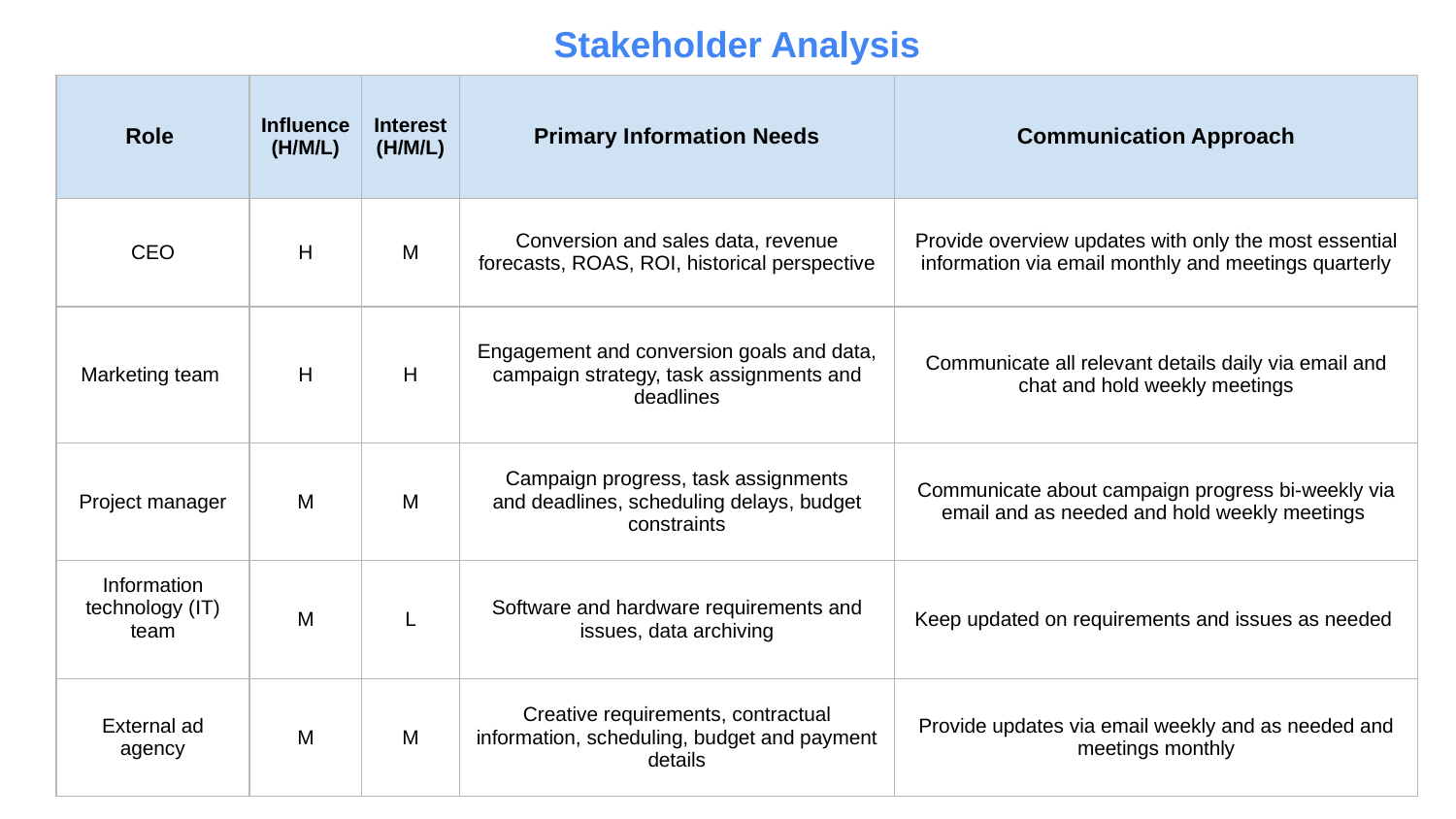

Stakeholder Analysis
| Role | Influence (H/M/L) | Interest (H/M/L) | Primary Information Needs | Communication Approach |
| --- | --- | --- | --- | --- |
| CEO | H | M | Conversion and sales data, revenue forecasts, ROAS, ROI, historical perspective | Provide overview updates with only the most essential information via email monthly and meetings quarterly |
| Marketing team | H | H | Engagement and conversion goals and data, campaign strategy, task assignments and deadlines | Communicate all relevant details daily via email and chat and hold weekly meetings |
| Project manager | M | M | Campaign progress, task assignments and deadlines, scheduling delays, budget constraints | Communicate about campaign progress bi-weekly via email and as needed and hold weekly meetings |
| Information technology (IT) team | M | L | Software and hardware requirements and issues, data archiving | Keep updated on requirements and issues as needed |
| External ad agency | M | M | Creative requirements, contractual information, scheduling, budget and payment details | Provide updates via email weekly and as needed and meetings monthly |